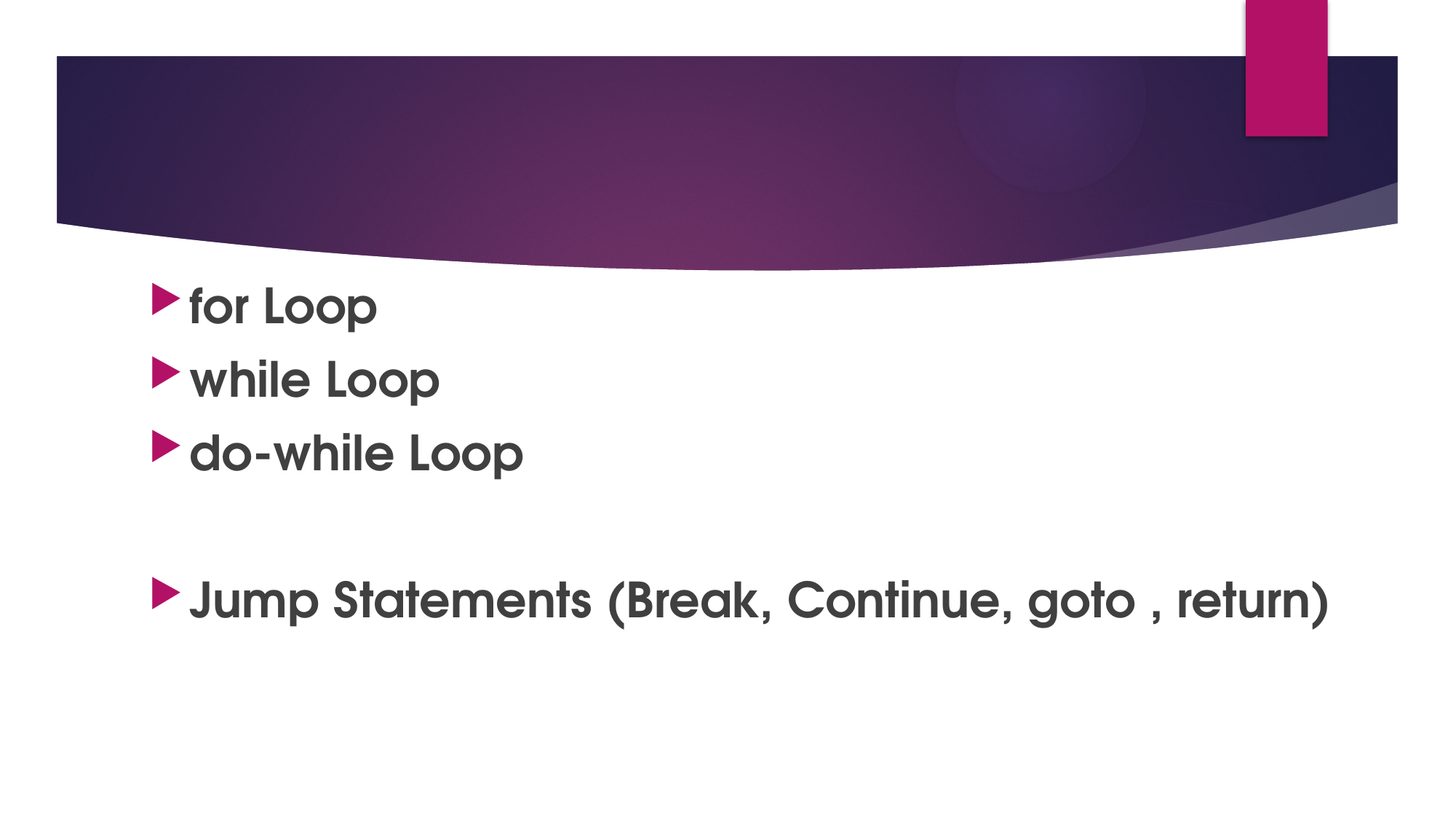

for Loop
while Loop
do-while Loop

Jump Statements (Break, Continue, goto , return)